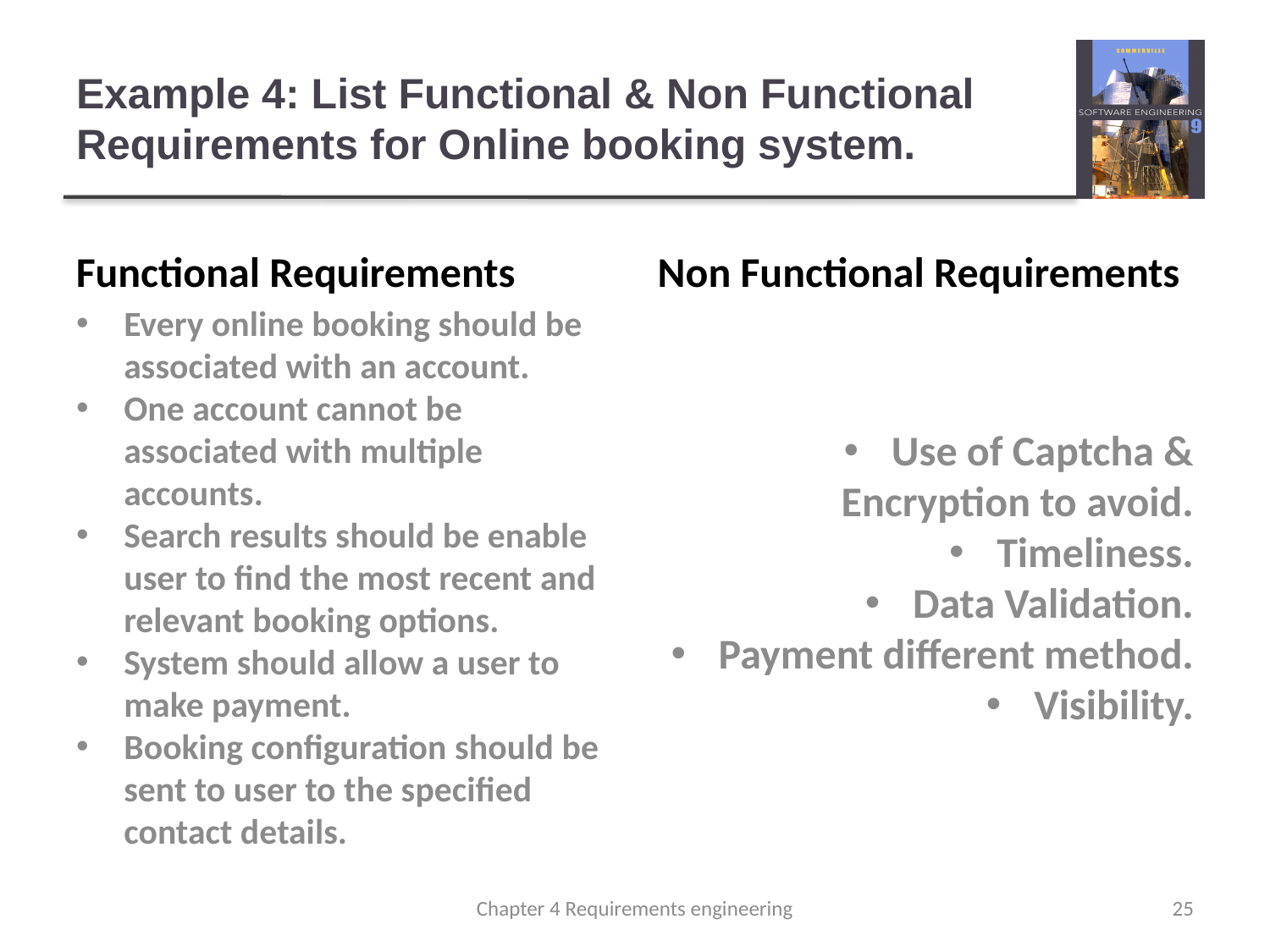

# Example 4: List Functional & Non Functional Requirements for Online booking system.
Functional Requirements
Non Functional Requirements
Every online booking should be associated with an account.
One account cannot be associated with multiple accounts.
Search results should be enable user to find the most recent and relevant booking options.
System should allow a user to make payment.
Booking configuration should be sent to user to the specified contact details.
Use of Captcha & Encryption to avoid.
Timeliness.
Data Validation.
Payment different method.
Visibility.
Chapter 4 Requirements engineering
25